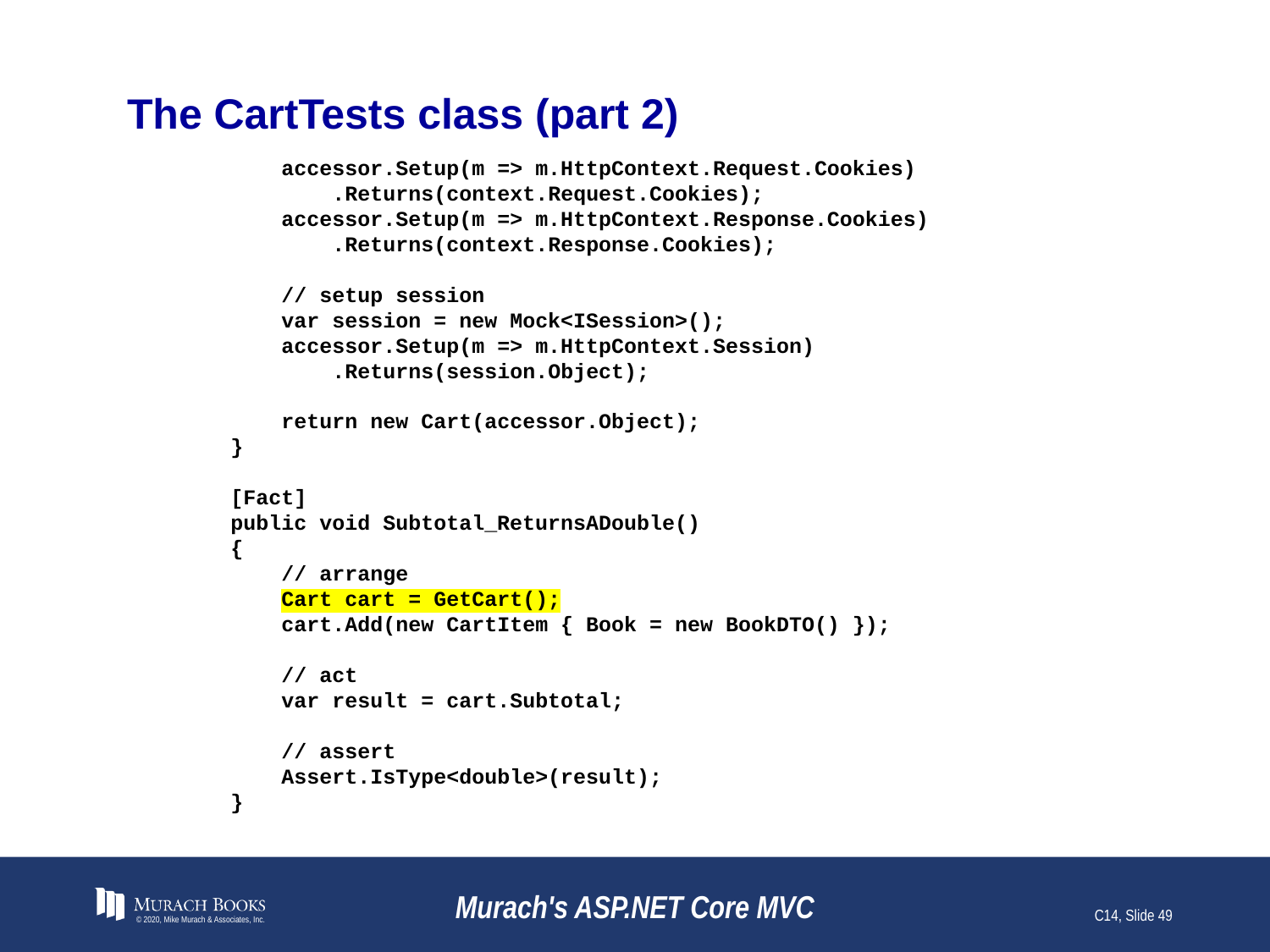

# The CartTests class (part 2)
            accessor.Setup(m => m.HttpContext.Request.Cookies)
                .Returns(context.Request.Cookies);
            accessor.Setup(m => m.HttpContext.Response.Cookies)
                .Returns(context.Response.Cookies);

            // setup session
            var session = new Mock<ISession>();
            accessor.Setup(m => m.HttpContext.Session)
                .Returns(session.Object);

            return new Cart(accessor.Object);
        }

        [Fact]
        public void Subtotal_ReturnsADouble()
        {
            // arrange
            Cart cart = GetCart();
            cart.Add(new CartItem { Book = new BookDTO() });

            // act
            var result = cart.Subtotal;

            // assert
            Assert.IsType<double>(result);
        }

© 2020, Mike Murach & Associates, Inc.
Murach's ASP.NET Core MVC

C14, Slide 49